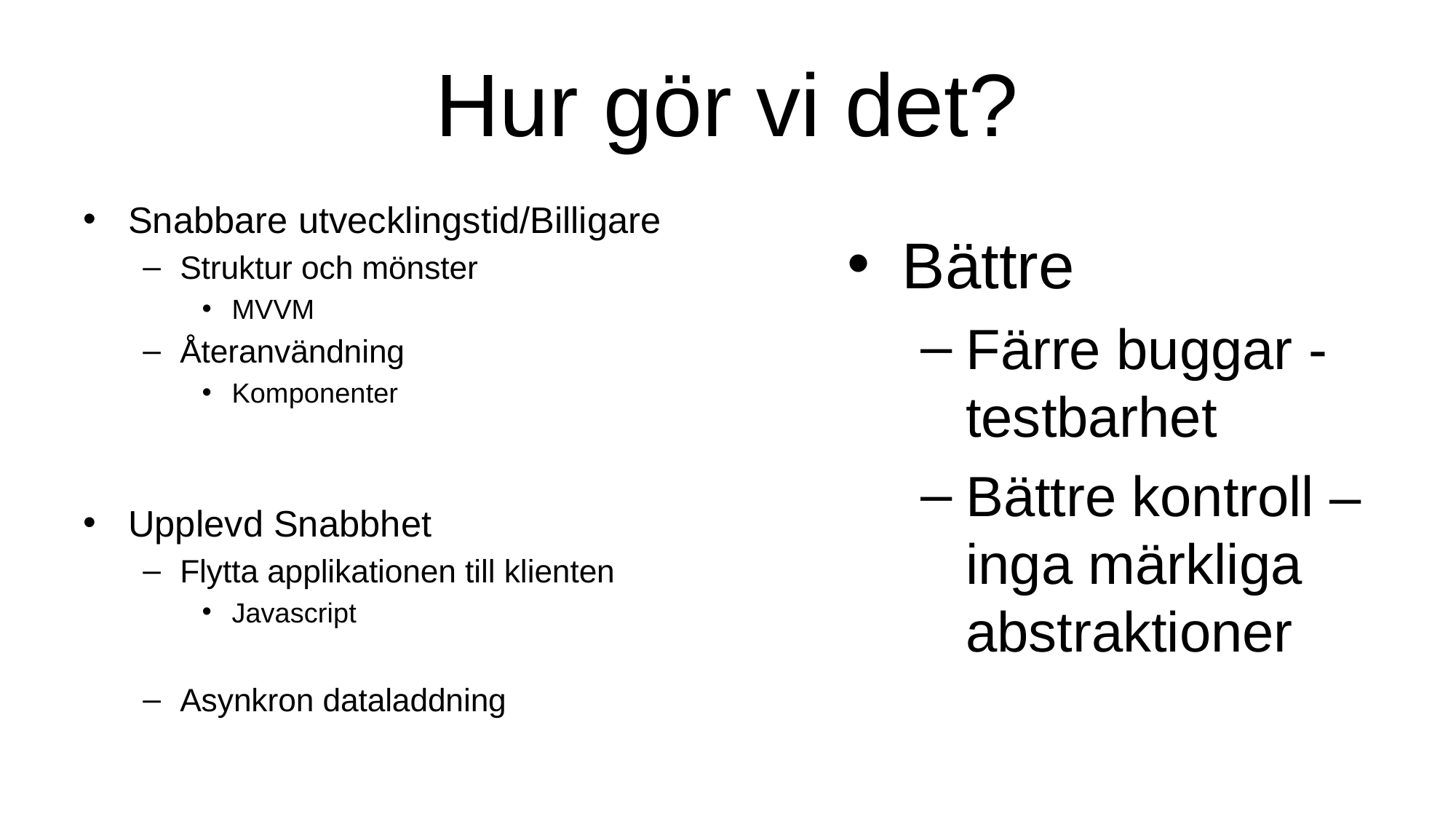

# Hur gör vi det?
Snabbare utvecklingstid/Billigare
Struktur och mönster
MVVM
Återanvändning
Komponenter

Upplevd Snabbhet
Flytta applikationen till klienten
Javascript

Asynkron dataladdning
Bättre
Färre buggar -testbarhet
Bättre kontroll – inga märkliga abstraktioner